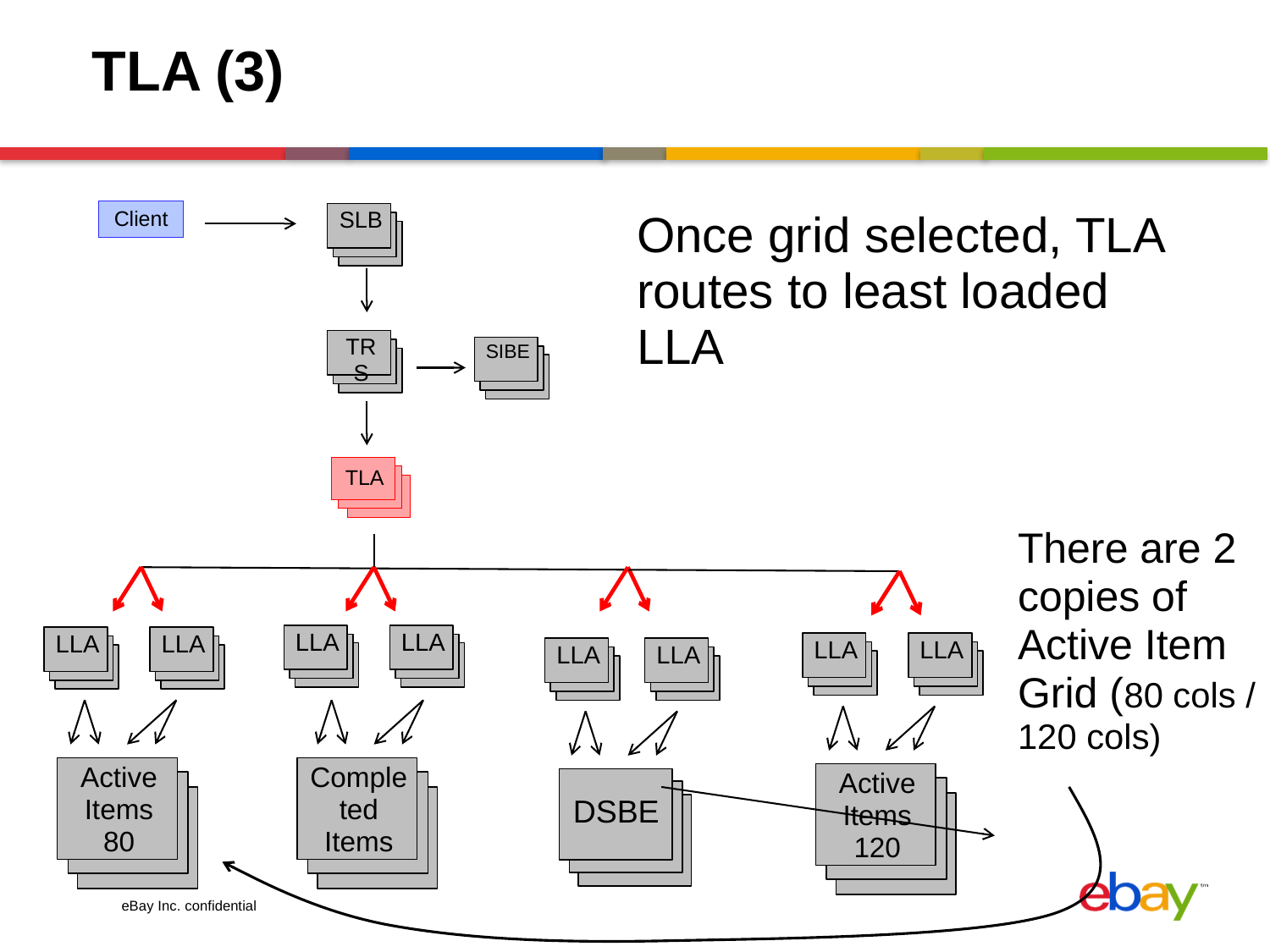

# TLA (3)

Client
SLB

Once grid selected, TLA routes to least loaded LLA
TRS

SIBE

TLA

There are 2 copies of Active Item Grid (80 cols / 120 cols)
LLA

LLA

LLA

LLA

LLA

LLA

LLA

LLA

Active Items 80

Completed Items

Active Items 120

DSBE